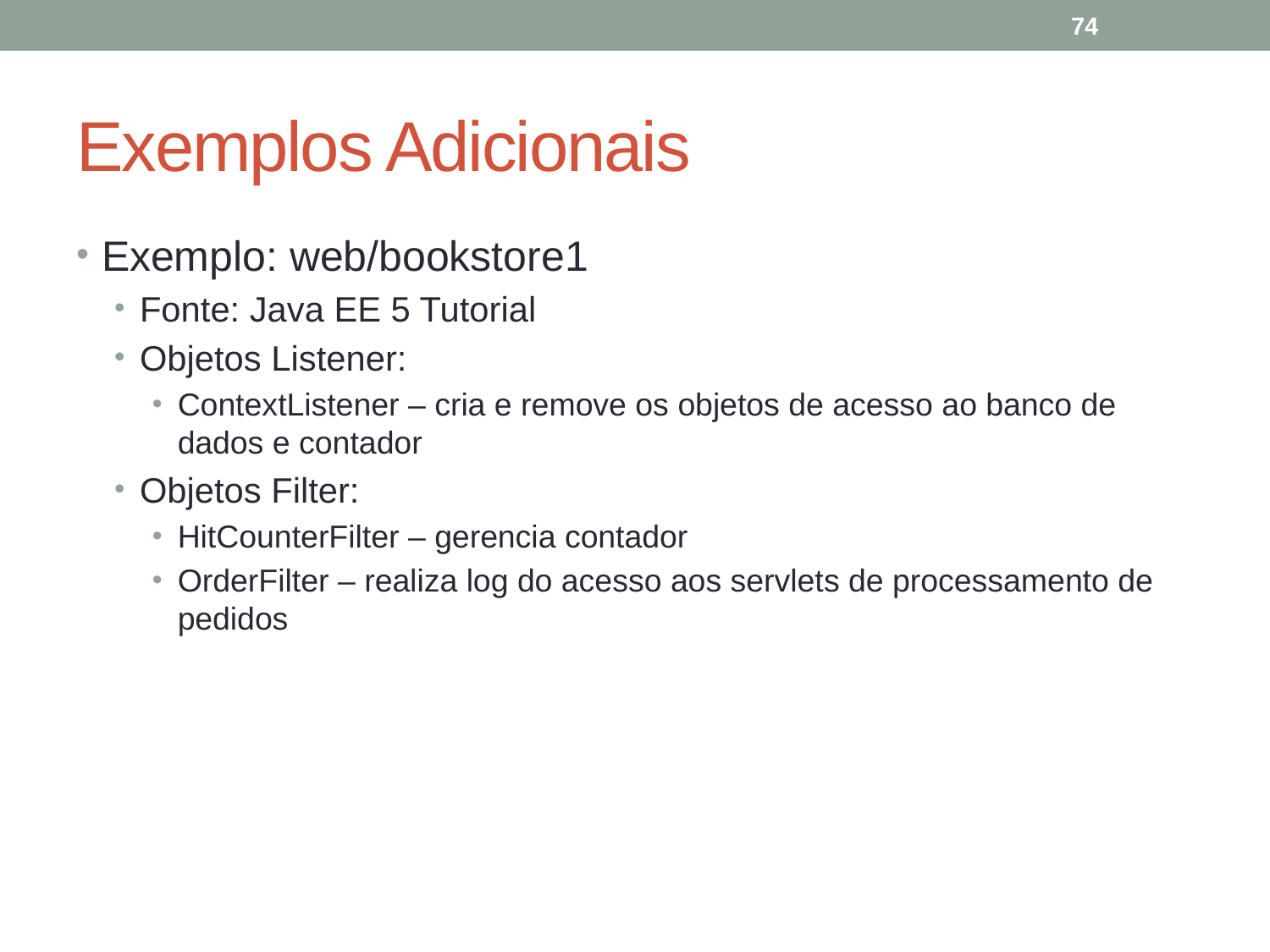

74
# Exemplos Adicionais
Exemplo: web/bookstore1
Fonte: Java EE 5 Tutorial
Objetos Listener:
ContextListener – cria e remove os objetos de acesso ao banco de dados e contador
Objetos Filter:
HitCounterFilter – gerencia contador
OrderFilter – realiza log do acesso aos servlets de processamento de pedidos